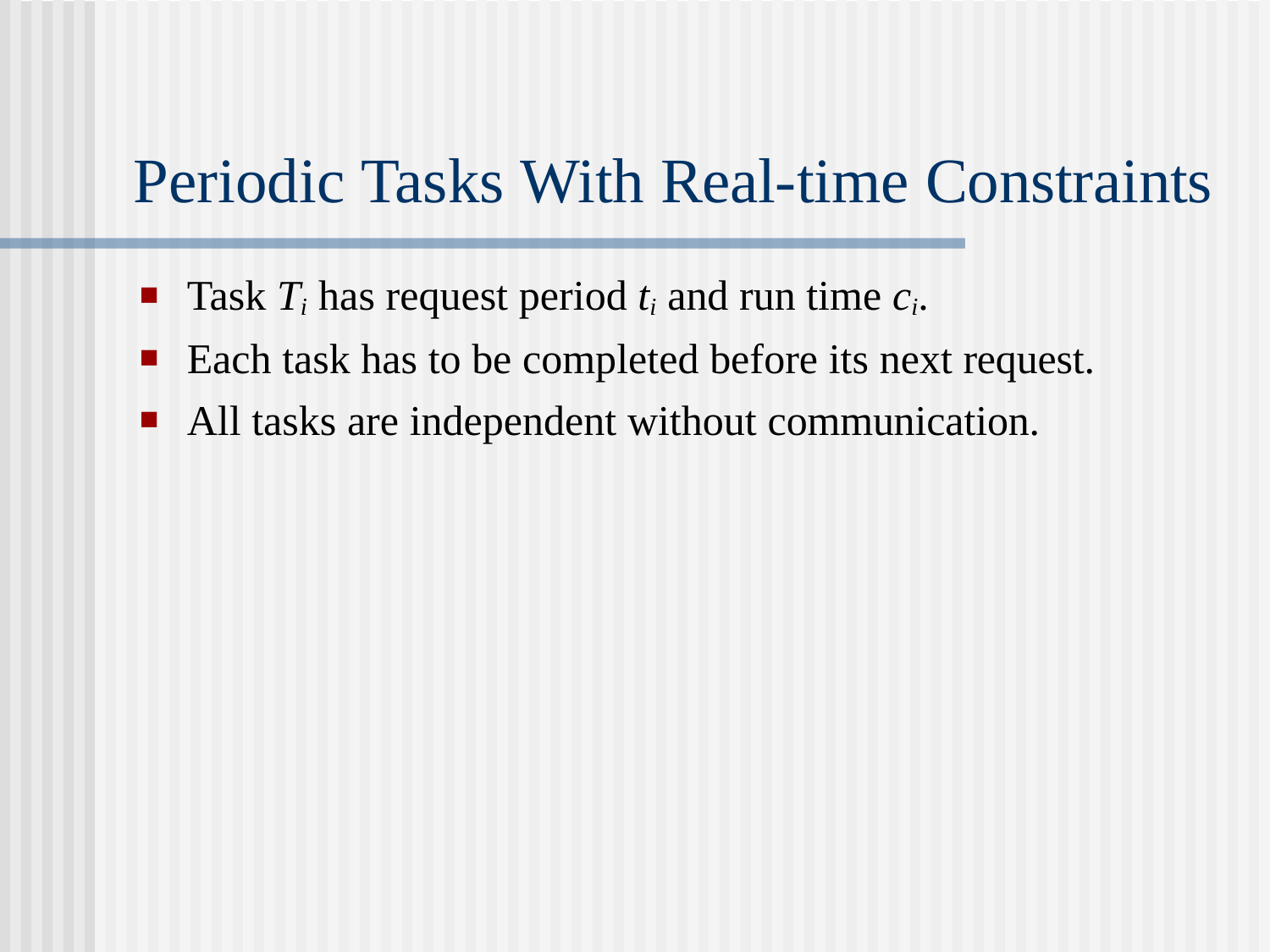

# Periodic Tasks With Real-time Constraints
Task Ti has request period ti and run time ci.
Each task has to be completed before its next request.
All tasks are independent without communication.